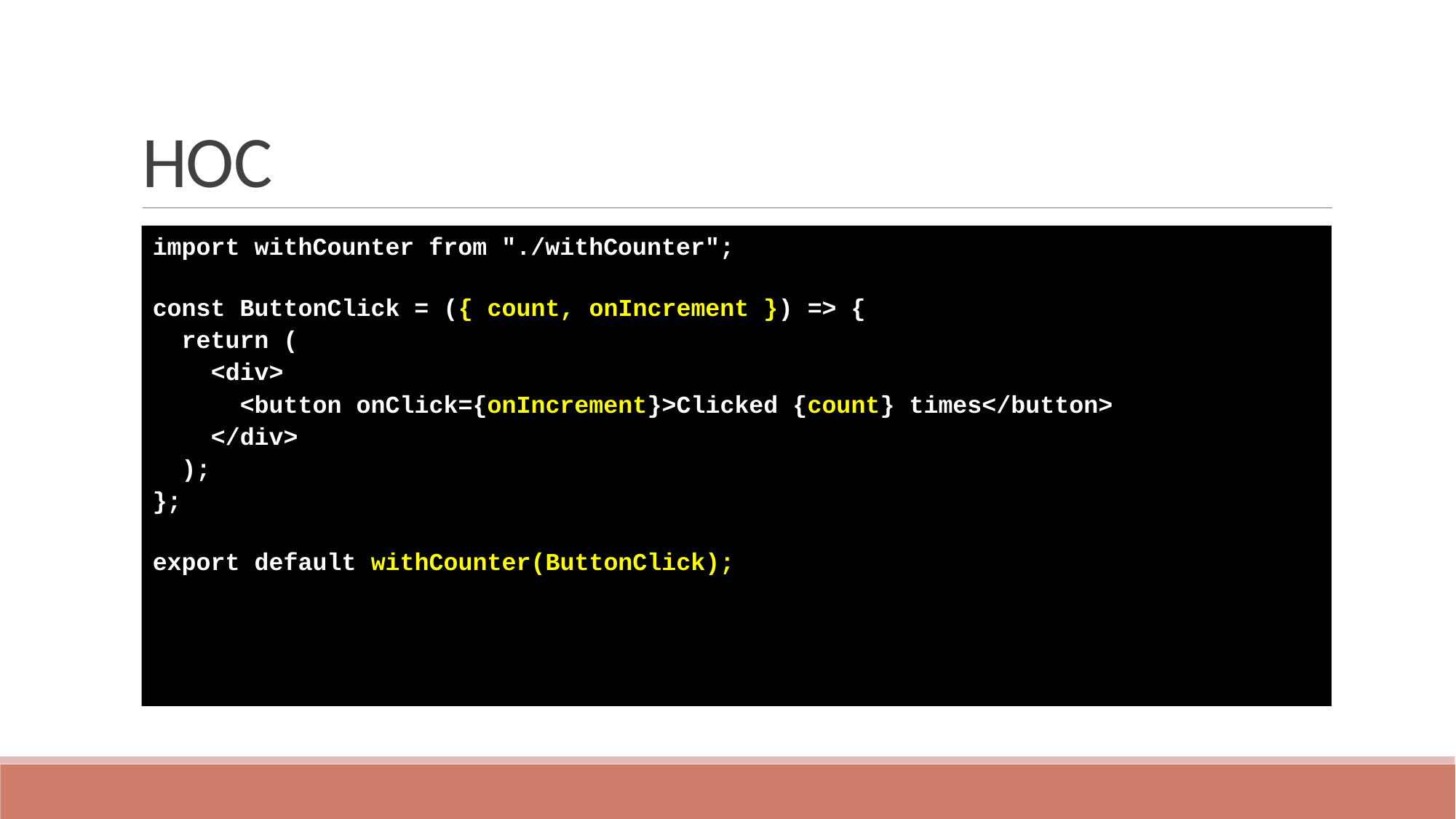

# HOC
import withCounter from "./withCounter";
const ButtonClick = ({ count, onIncrement }) => {
  return (
    <div>
      <button onClick={onIncrement}>Clicked {count} times</button>
    </div>
  );
};
export default withCounter(ButtonClick);